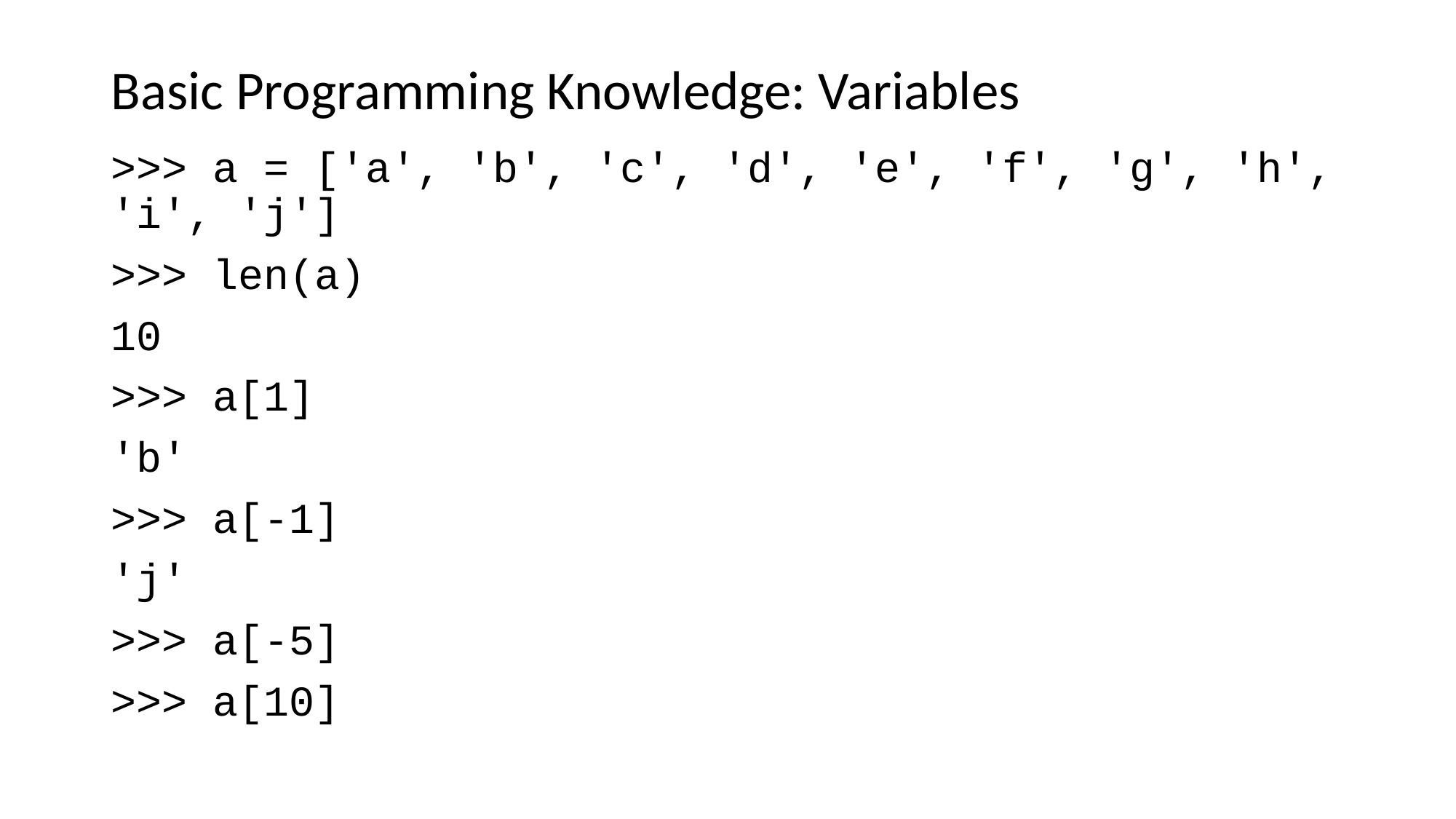

# Basic Programming Knowledge: Variables
>>> a = ['a', 'b', 'c', 'd', 'e', 'f', 'g', 'h', 'i', 'j']
>>> len(a)
10
>>> a[1]
'b'
>>> a[-1]
'j'
>>> a[-5]
>>> a[10]